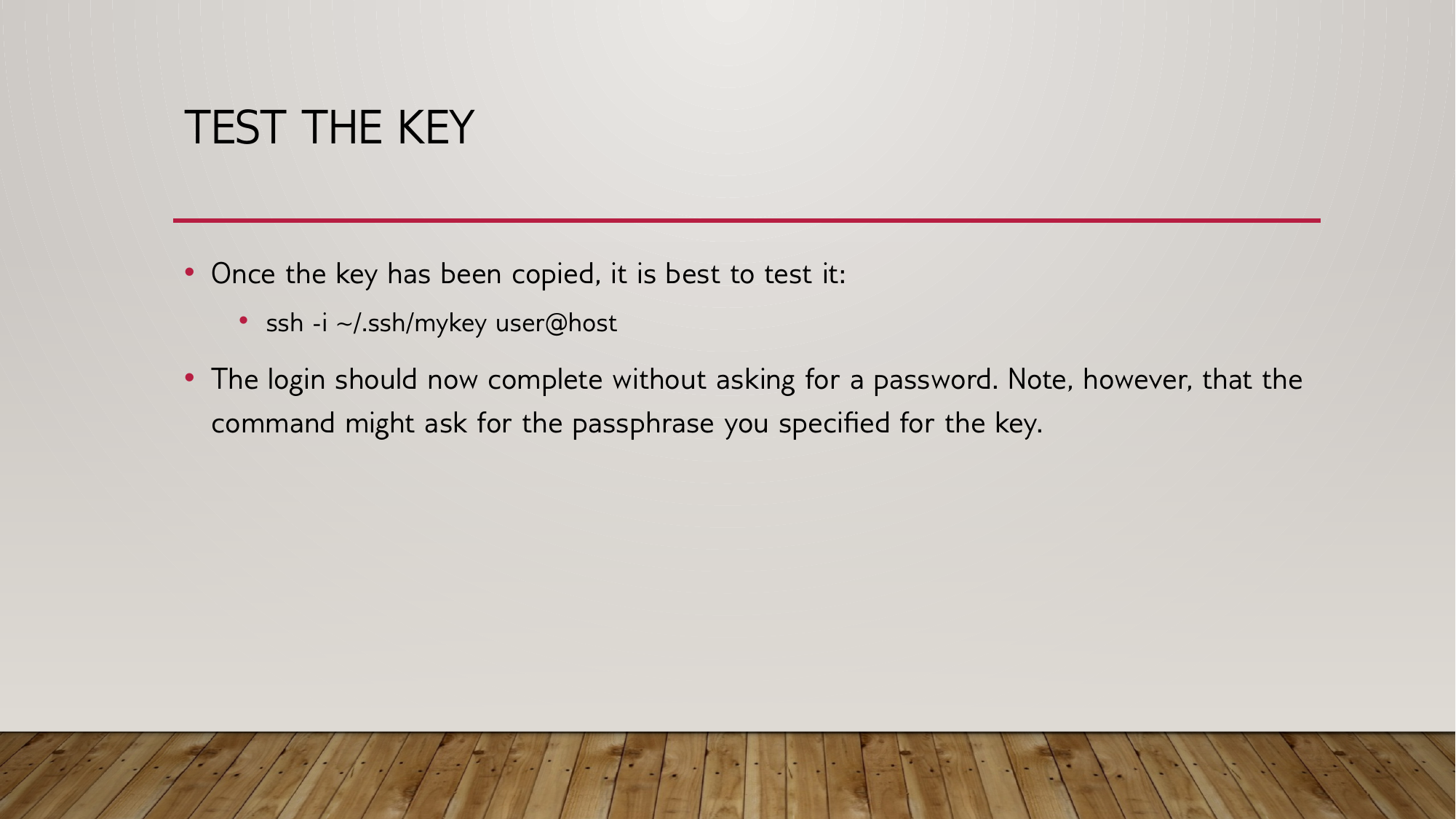

# Test the key
Once the key has been copied, it is best to test it:
ssh -i ~/.ssh/mykey user@host
The login should now complete without asking for a password. Note, however, that the command might ask for the passphrase you specified for the key.